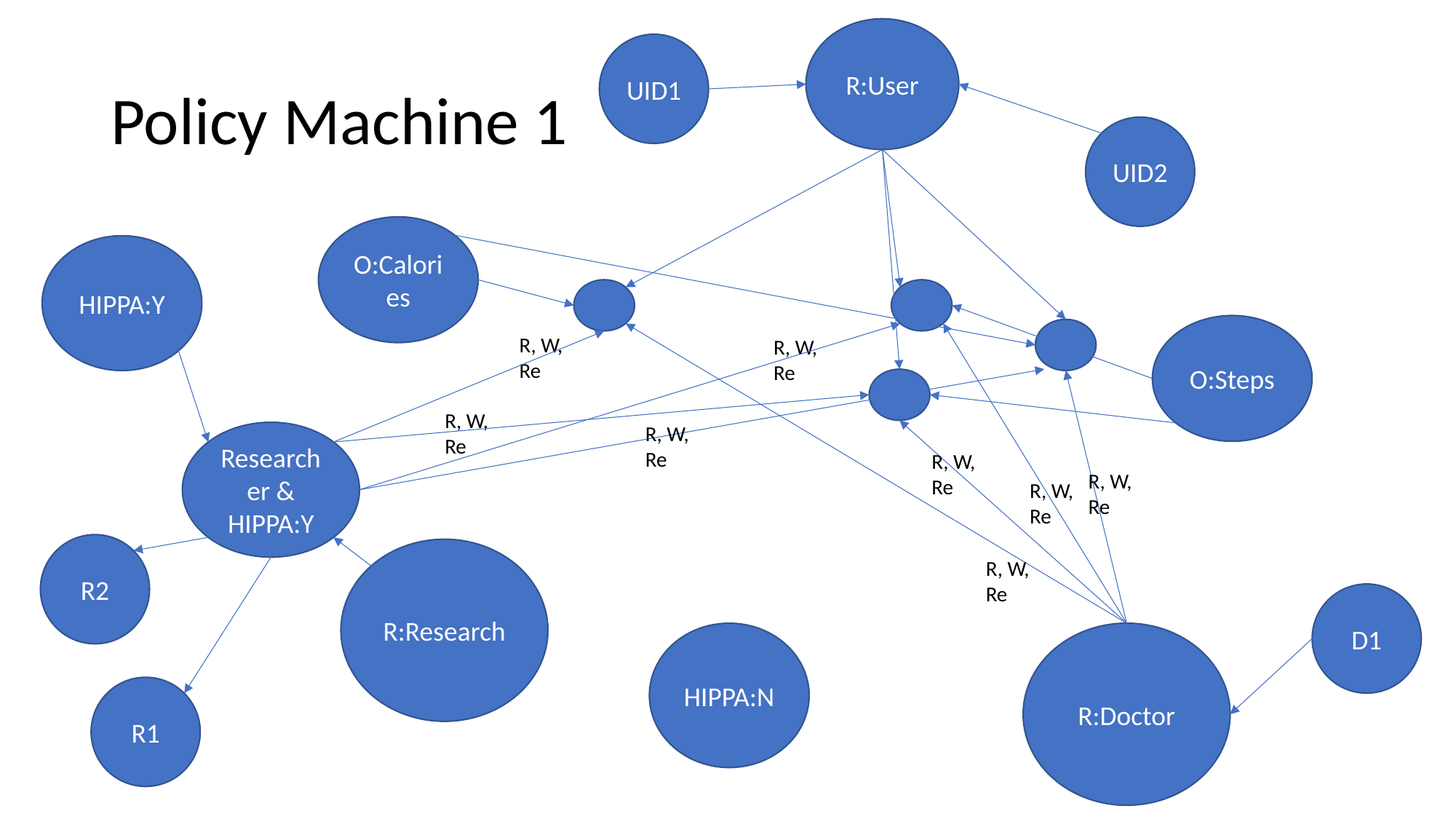

R:User
UID1
# Policy Machine 1
UID2
O:Calories
HIPPA:Y

O:Steps

R, W, Re
R, W, Re

R, W, Re
R, W, Re
Researcher & HIPPA:Y
R, W, Re
R, W, Re
R, W, Re
R2
R:Research
R, W, Re
D1
R:Doctor
HIPPA:N
R1